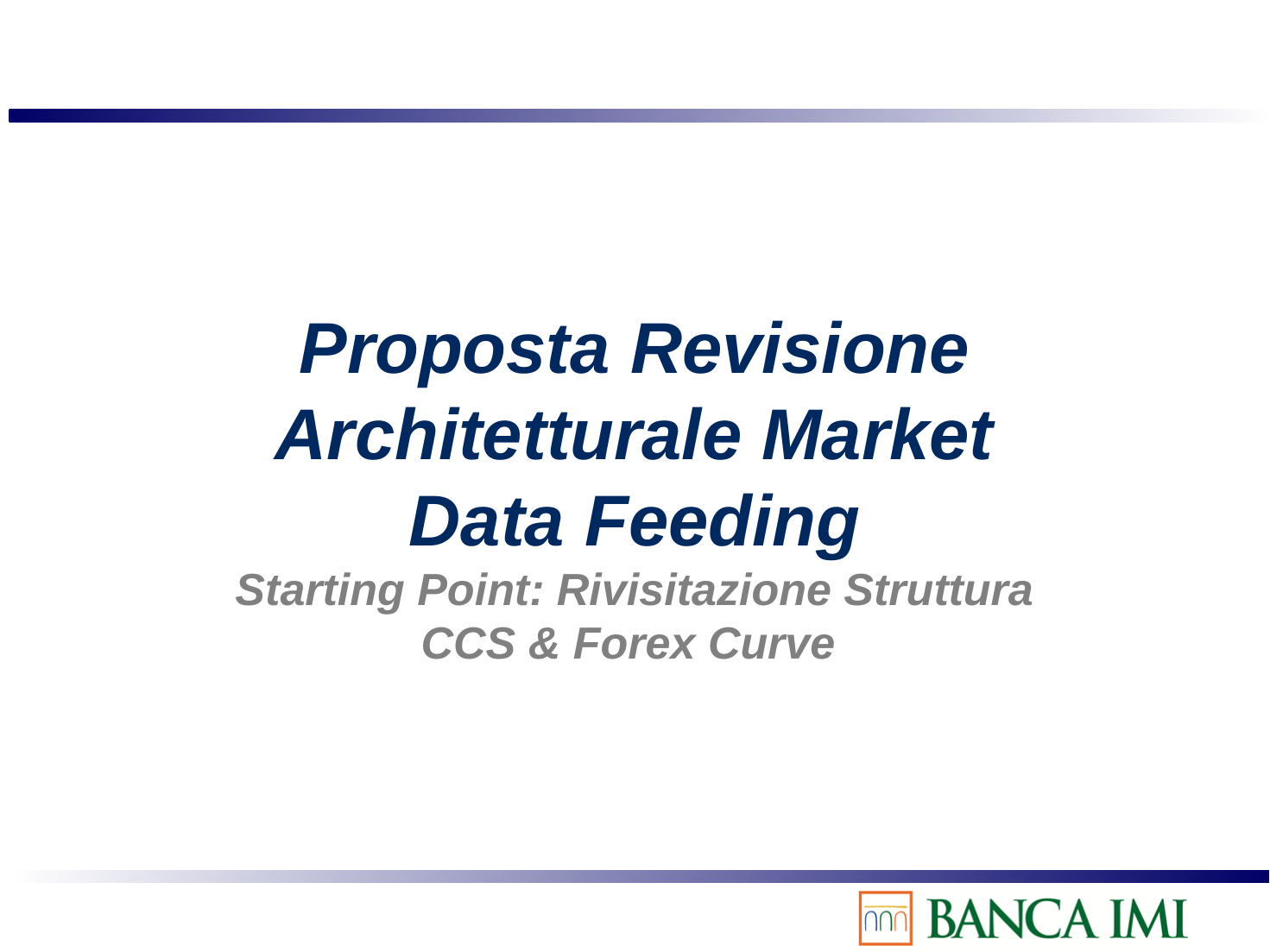

# Proposta Revisione Architetturale Market Data Feeding Starting Point: Rivisitazione Struttura CCS & Forex Curve